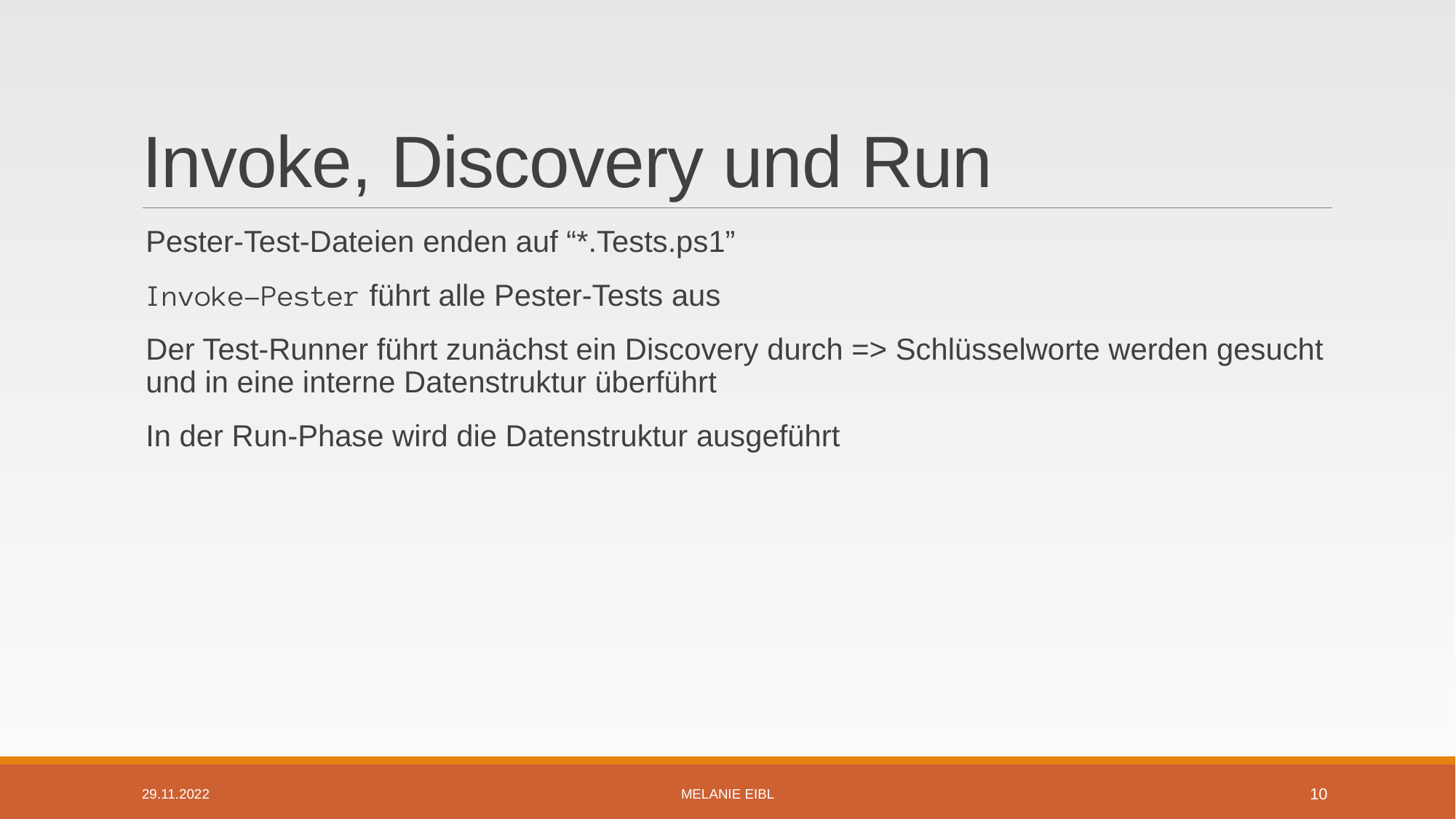

# Invoke, Discovery und Run
Pester-Test-Dateien enden auf “*.Tests.ps1”
Invoke-Pester führt alle Pester-Tests aus
Der Test-Runner führt zunächst ein Discovery durch => Schlüsselworte werden gesucht und in eine interne Datenstruktur überführt
In der Run-Phase wird die Datenstruktur ausgeführt

29.11.2022
Melanie Eibl
10